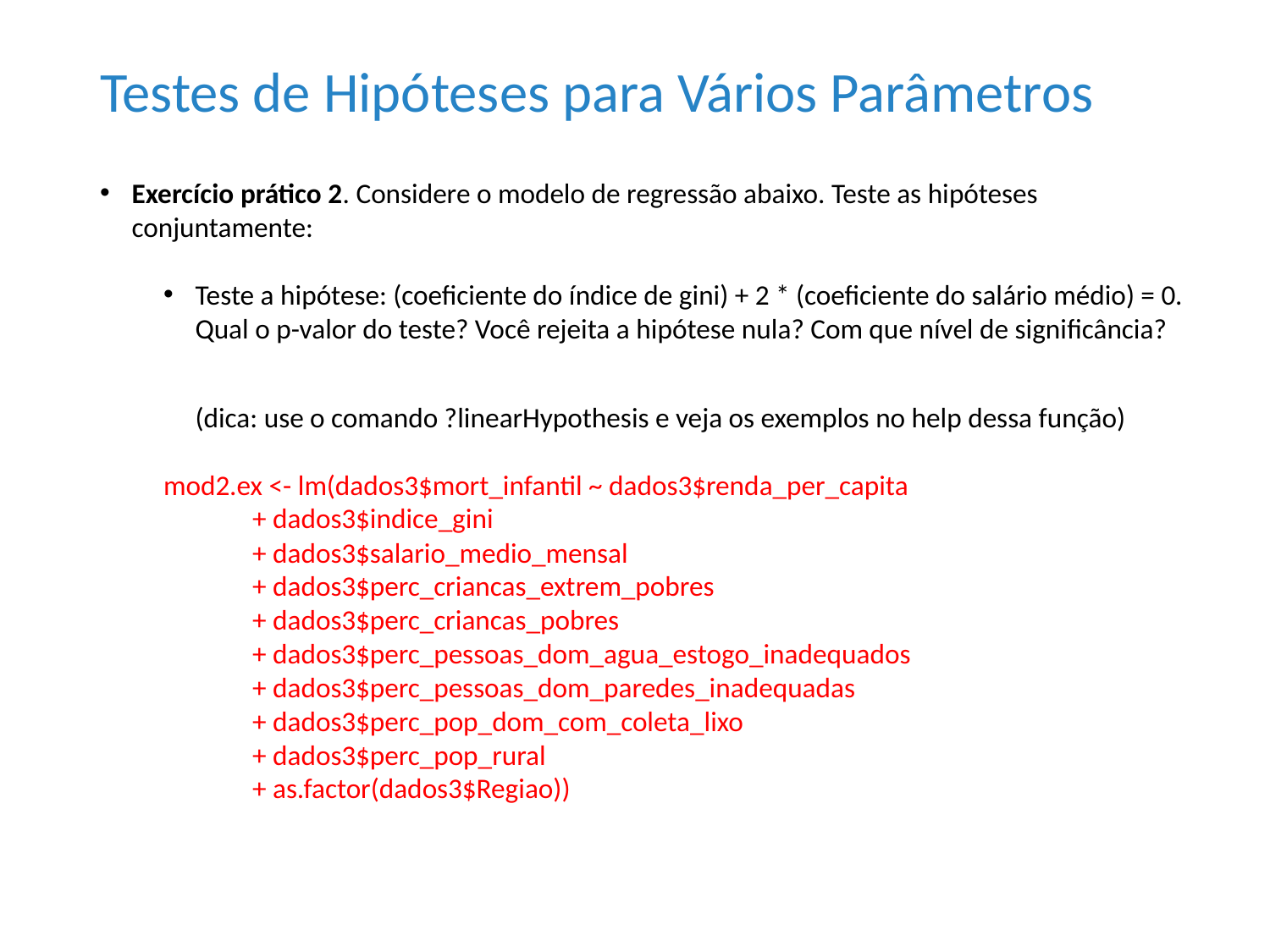

# Testes de Hipóteses para Vários Parâmetros
Exercício prático 2. Considere o modelo de regressão abaixo. Teste as hipóteses conjuntamente:

Teste a hipótese: (coeficiente do índice de gini) + 2 * (coeficiente do salário médio) = 0. Qual o p-valor do teste? Você rejeita a hipótese nula? Com que nível de significância?

     (dica: use o comando ?linearHypothesis e veja os exemplos no help dessa função)

mod2.ex <- lm(dados3$mort_infantil ~ dados3$renda_per_capita
              + dados3$indice_gini
              + dados3$salario_medio_mensal
              + dados3$perc_criancas_extrem_pobres
              + dados3$perc_criancas_pobres
              + dados3$perc_pessoas_dom_agua_estogo_inadequados
              + dados3$perc_pessoas_dom_paredes_inadequadas
              + dados3$perc_pop_dom_com_coleta_lixo
              + dados3$perc_pop_rural
              + as.factor(dados3$Regiao))